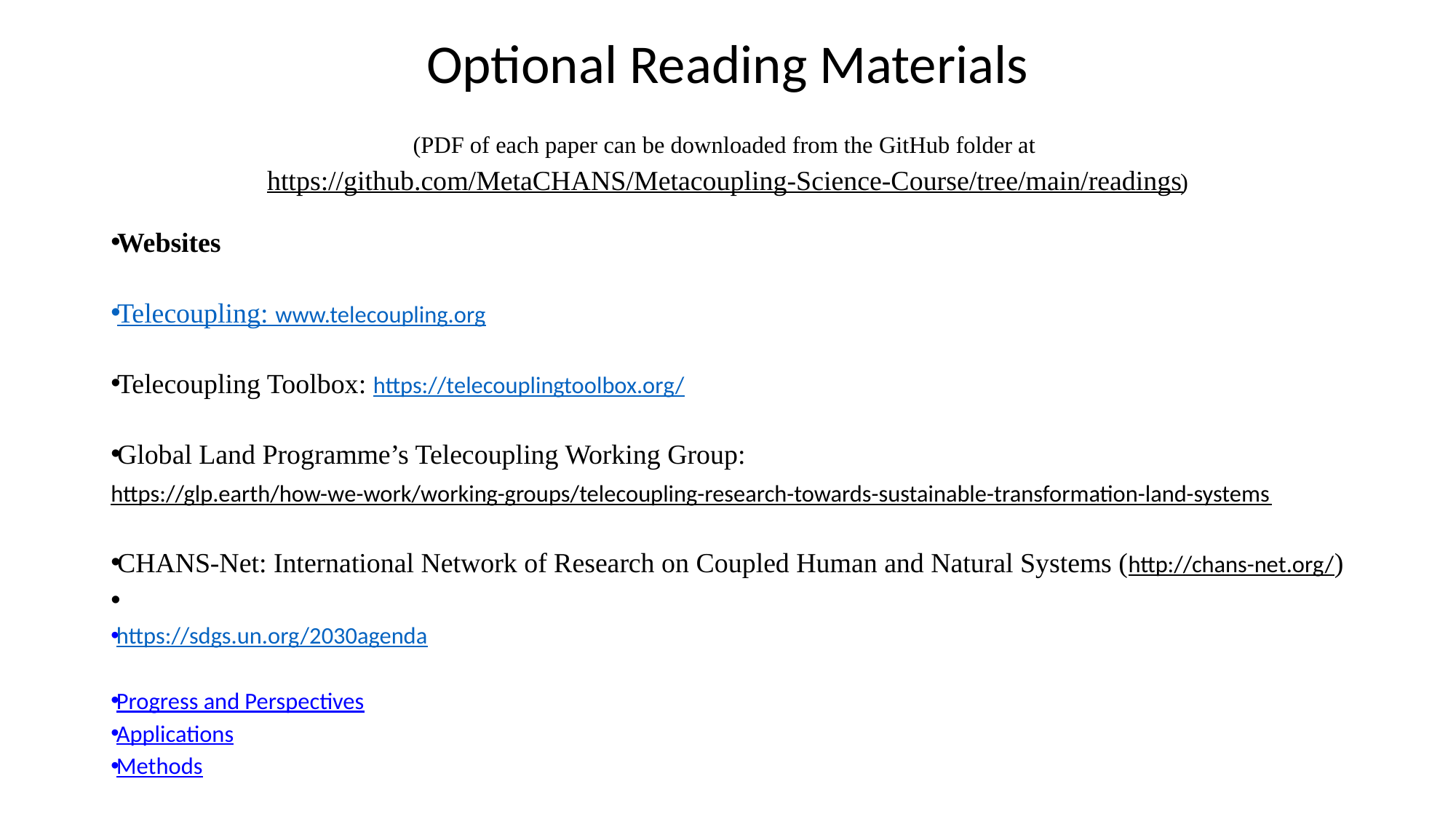

# Optional Reading Materials
(PDF of each paper can be downloaded from the GitHub folder at https://github.com/MetaCHANS/Metacoupling-Science-Course/tree/main/readings)

Websites

Telecoupling: www.telecoupling.org

Telecoupling Toolbox: https://telecouplingtoolbox.org/

Global Land Programme’s Telecoupling Working Group: https://glp.earth/how-we-work/working-groups/telecoupling-research-towards-sustainable-transformation-land-systems

CHANS-Net: International Network of Research on Coupled Human and Natural Systems (http://chans-net.org/)

https://sdgs.un.org/2030agenda

Progress and Perspectives
Applications
Methods